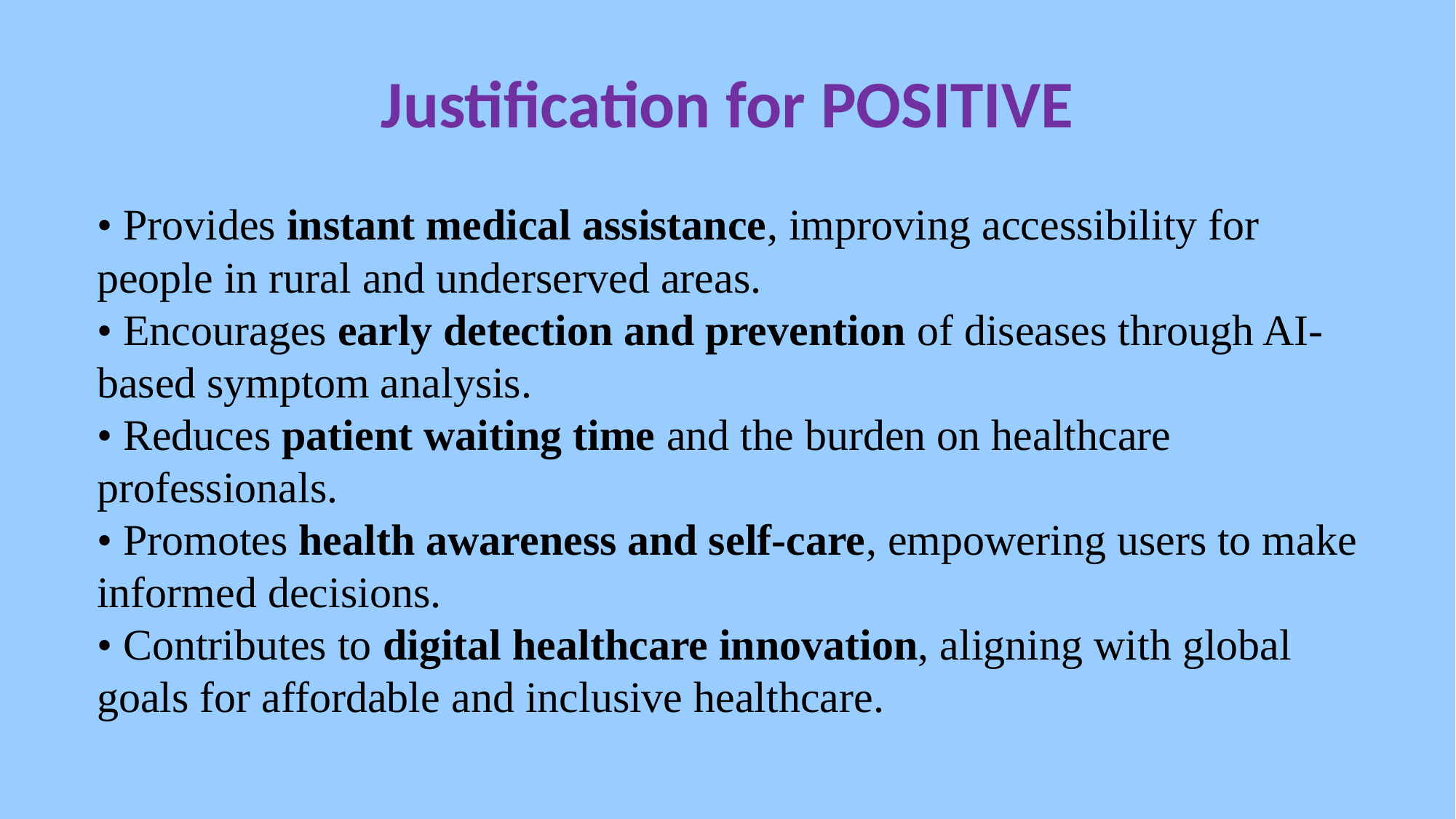

# Justification for POSITIVE
• Provides instant medical assistance, improving accessibility for people in rural and underserved areas.
• Encourages early detection and prevention of diseases through AI-based symptom analysis.
• Reduces patient waiting time and the burden on healthcare professionals.
• Promotes health awareness and self-care, empowering users to make informed decisions.
• Contributes to digital healthcare innovation, aligning with global goals for affordable and inclusive healthcare.